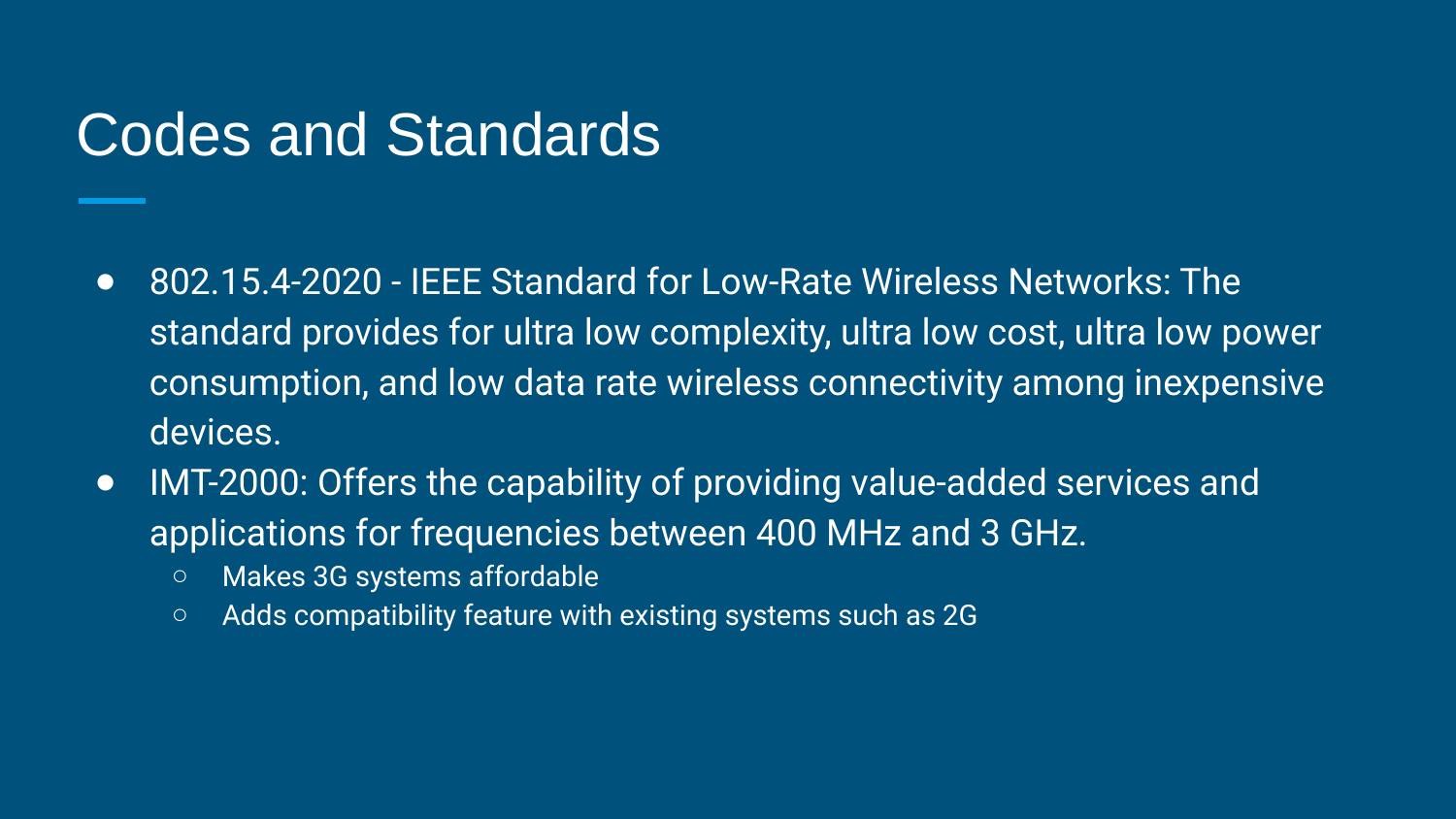

# Codes and Standards
802.15.4-2020 - IEEE Standard for Low-Rate Wireless Networks: The standard provides for ultra low complexity, ultra low cost, ultra low power consumption, and low data rate wireless connectivity among inexpensive devices.
IMT-2000: Offers the capability of providing value-added services and applications for frequencies between 400 MHz and 3 GHz.
Makes 3G systems affordable
Adds compatibility feature with existing systems such as 2G